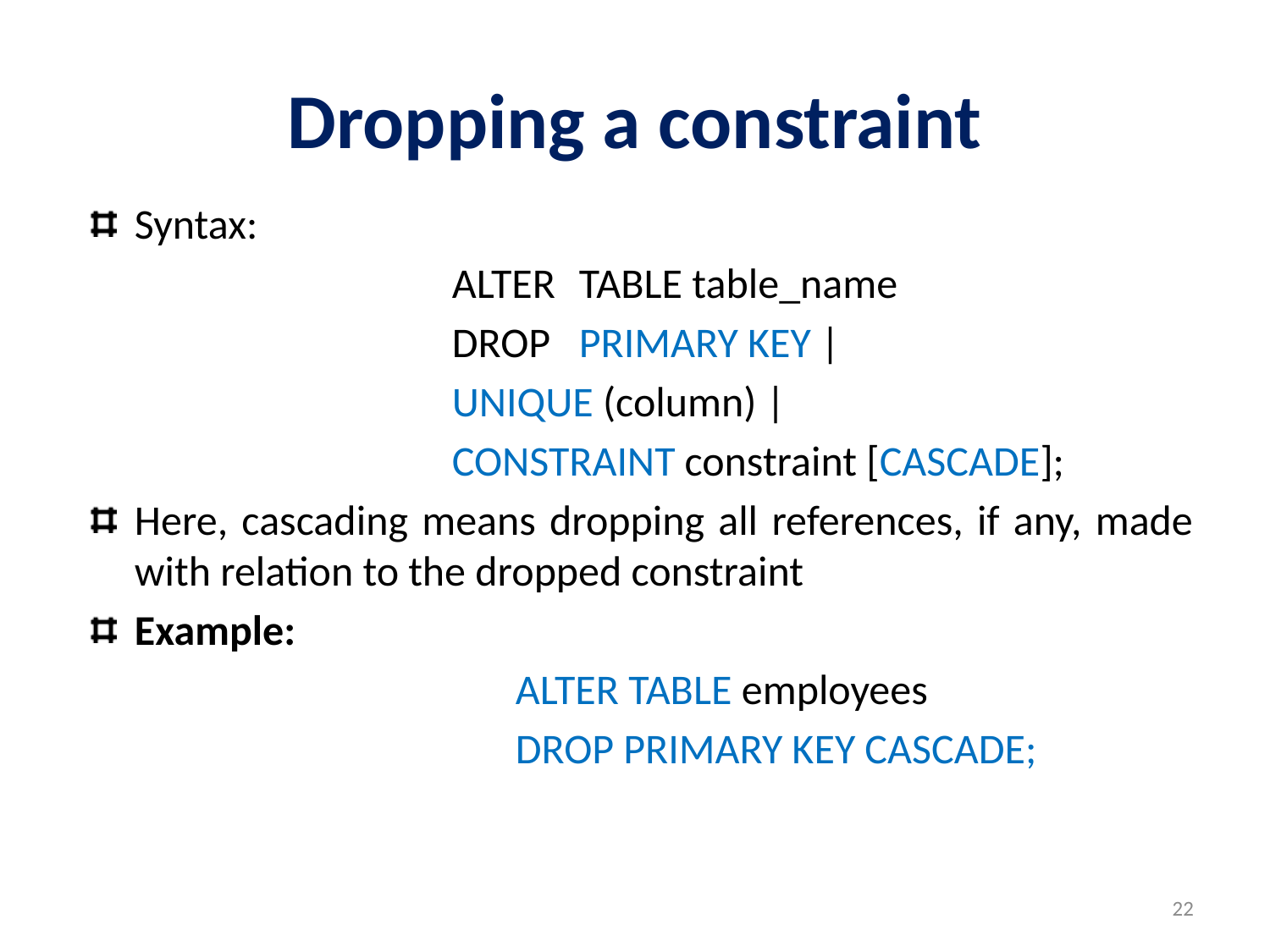

# Dropping a constraint
Syntax:
	ALTER 	TABLE table_name
	DROP  	PRIMARY KEY |
            	UNIQUE (column) |
          	CONSTRAINT constraint [CASCADE];
Here, cascading means dropping all references, if any, made with relation to the dropped constraint
Example:
				ALTER TABLE employees
				DROP PRIMARY KEY CASCADE;

22